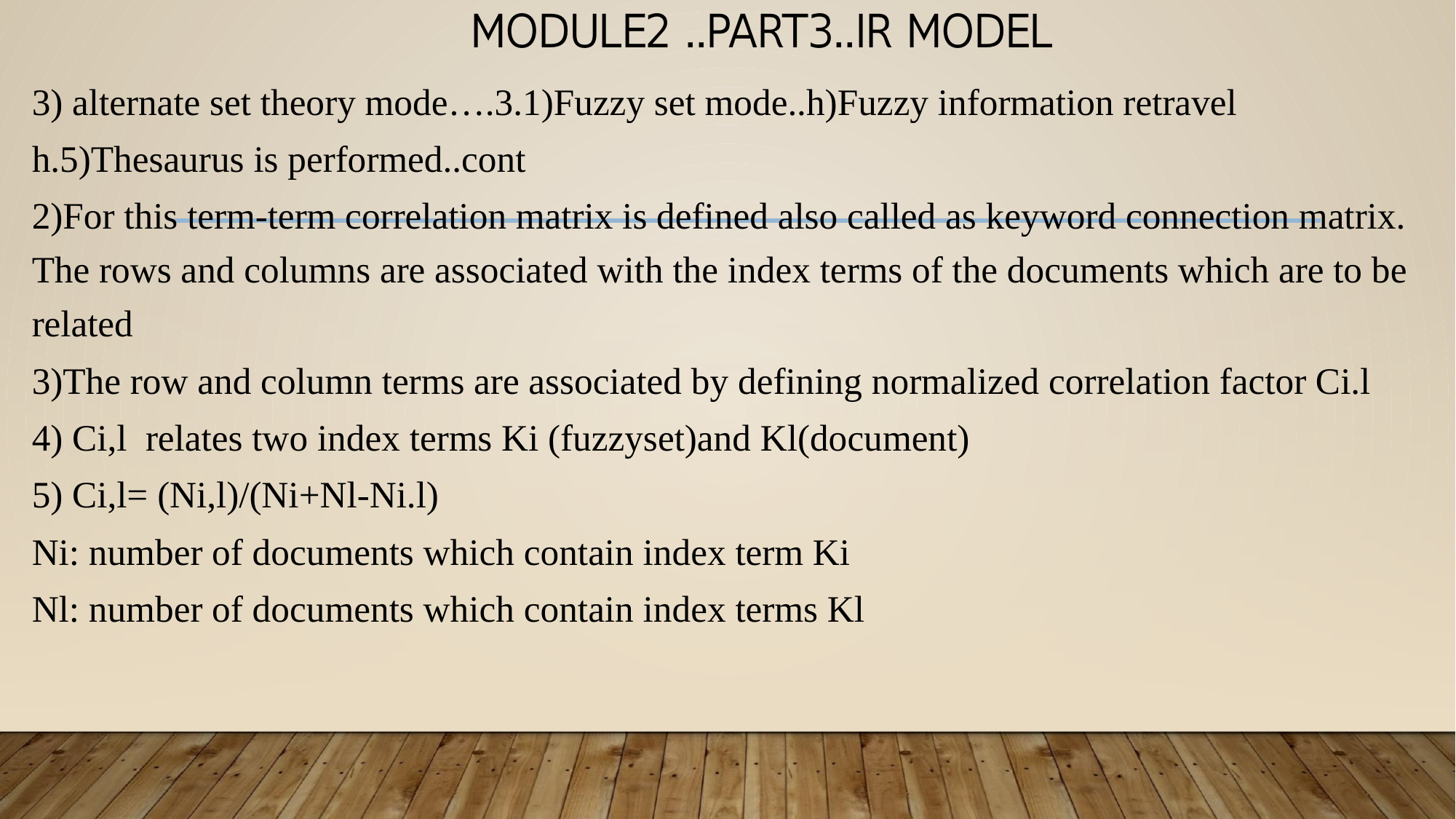

# MODULE2 ..PART3..IR MODEL
3) alternate set theory mode….3.1)Fuzzy set mode..h)Fuzzy information retravel
h.5)Thesaurus is performed..cont
2)For this term-term correlation matrix is defined also called as keyword connection matrix. The rows and columns are associated with the index terms of the documents which are to be related
3)The row and column terms are associated by defining normalized correlation factor Ci.l
4) Ci,l  relates two index terms Ki (fuzzyset)and Kl(document)
5) Ci,l= (Ni,l)/(Ni+Nl-Ni.l)
Ni: number of documents which contain index term Ki
Nl: number of documents which contain index terms Kl